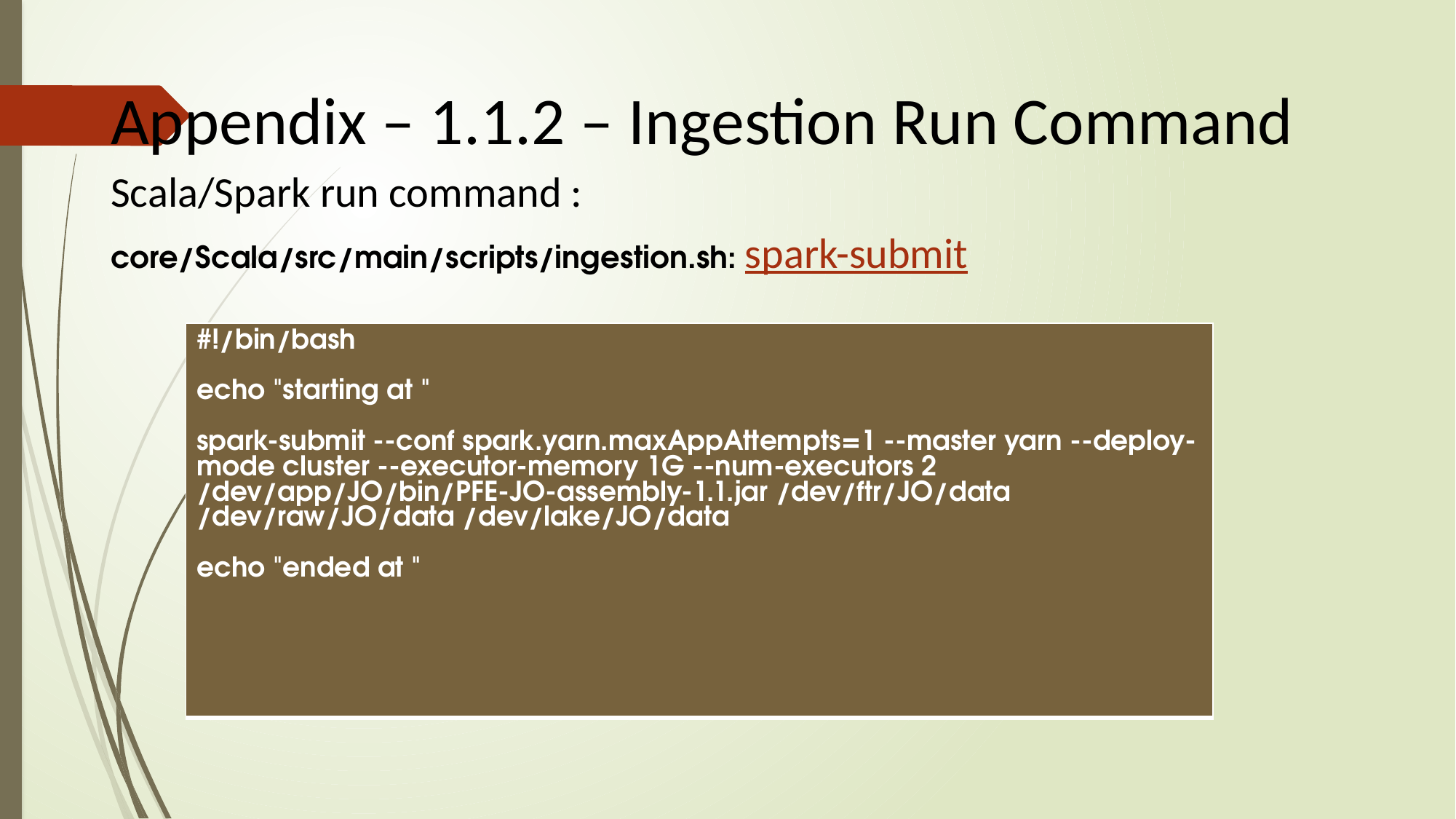

Appendix – 1.1.2 – Ingestion Run Command
Scala/Spark run command :
core/Scala/src/main/scripts/ingestion.sh: spark-submit

| #!/bin/bash echo "starting at " spark-submit --conf spark.yarn.maxAppAttempts=1 --master yarn --deploy-mode cluster --executor-memory 1G --num-executors 2 /dev/app/JO/bin/PFE-JO-assembly-1.1.jar /dev/ftr/JO/data /dev/raw/JO/data /dev/lake/JO/data echo "ended at " |
| --- |